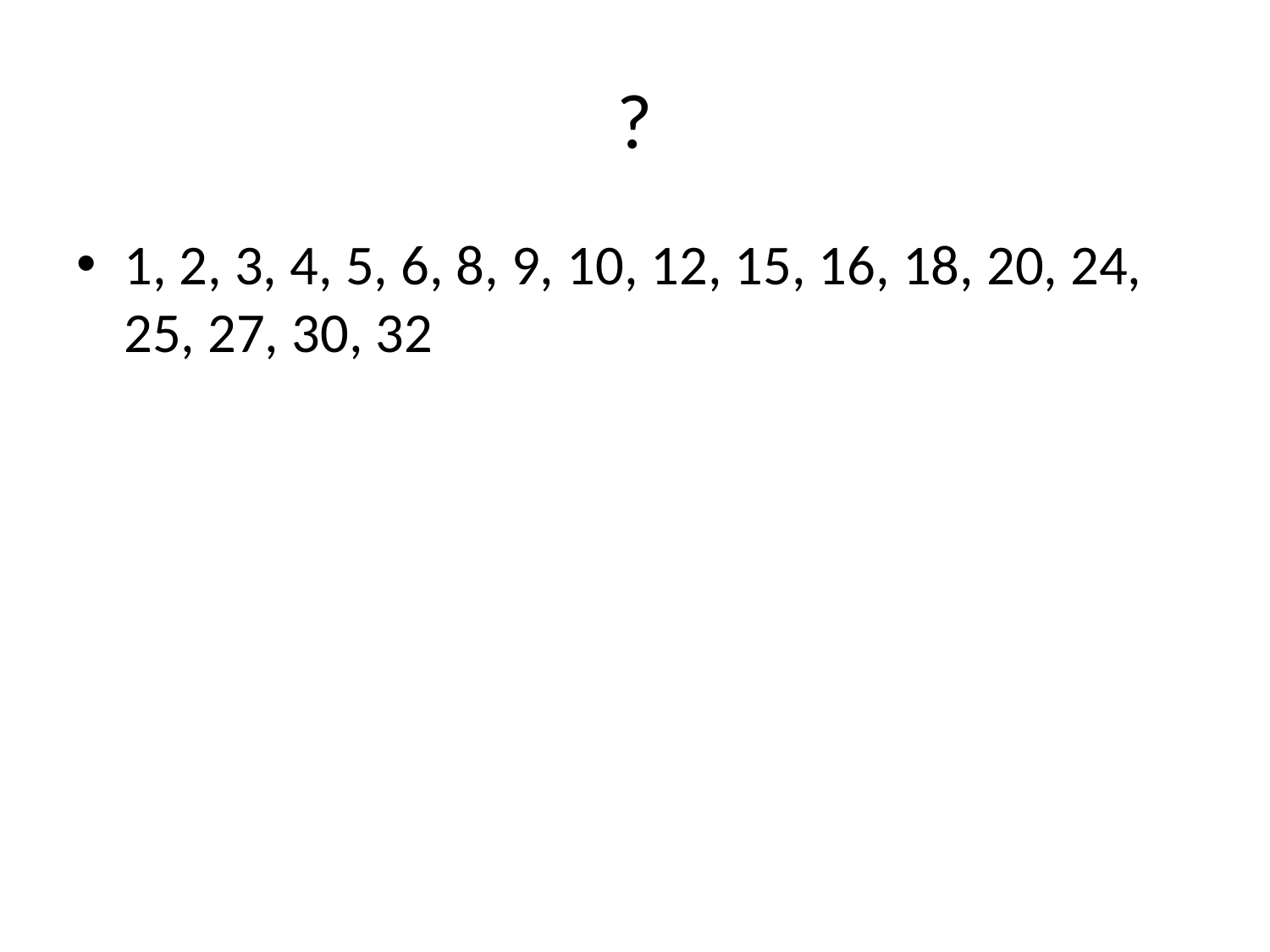

# ?
1, 2, 3, 4, 5, 6, 8, 9, 10, 12, 15, 16, 18, 20, 24, 25, 27, 30, 32